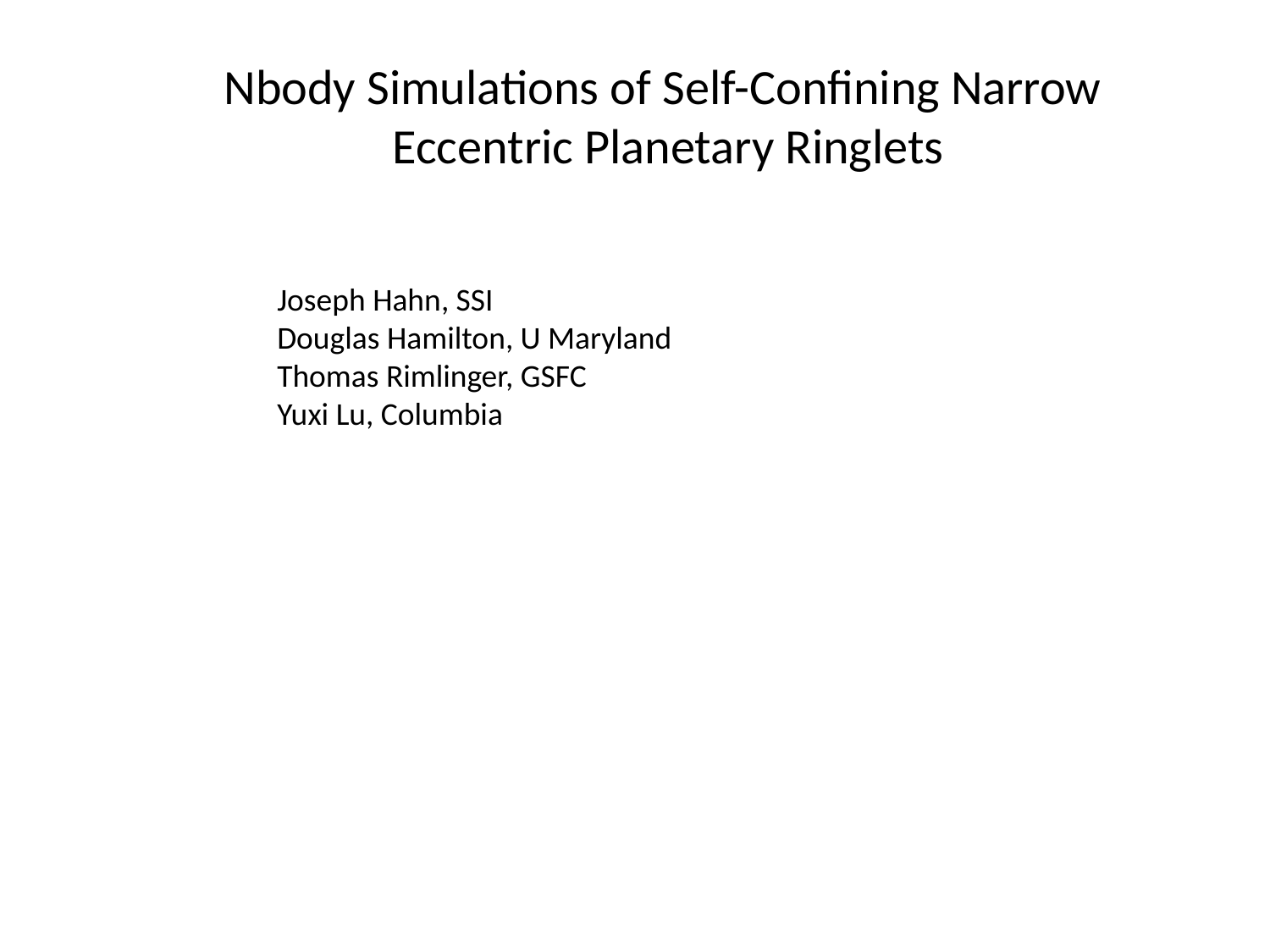

Nbody Simulations of Self-Confining Narrow
Eccentric Planetary Ringlets

Joseph Hahn, SSI
Douglas Hamilton, U Maryland
Thomas Rimlinger, GSFC
Yuxi Lu, Columbia